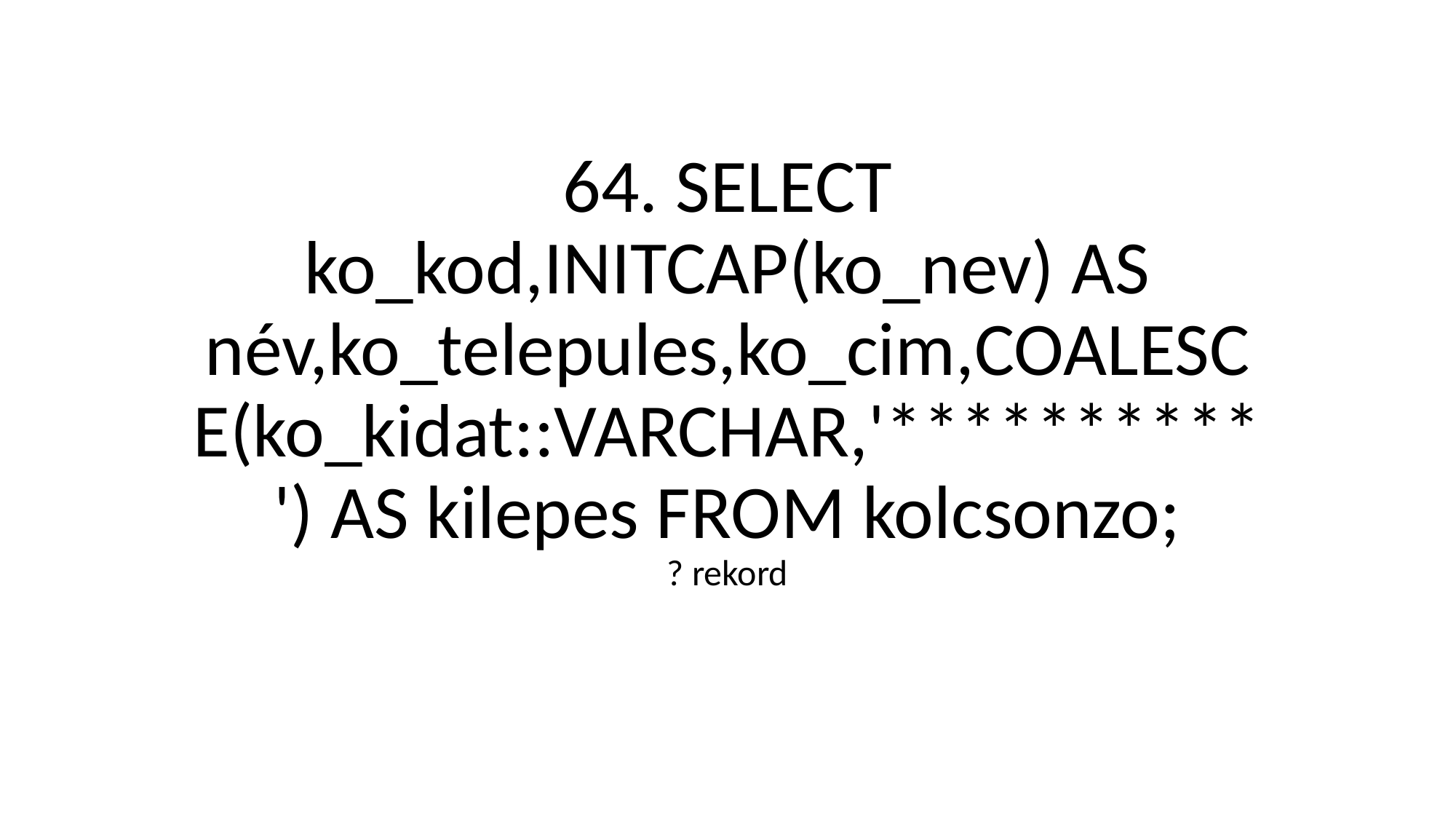

# 64. SELECT ko_kod,INITCAP(ko_nev) AS név,ko_telepules,ko_cim,COALESCE(ko_kidat::VARCHAR,'**********') AS kilepes FROM kolcsonzo;
? rekord